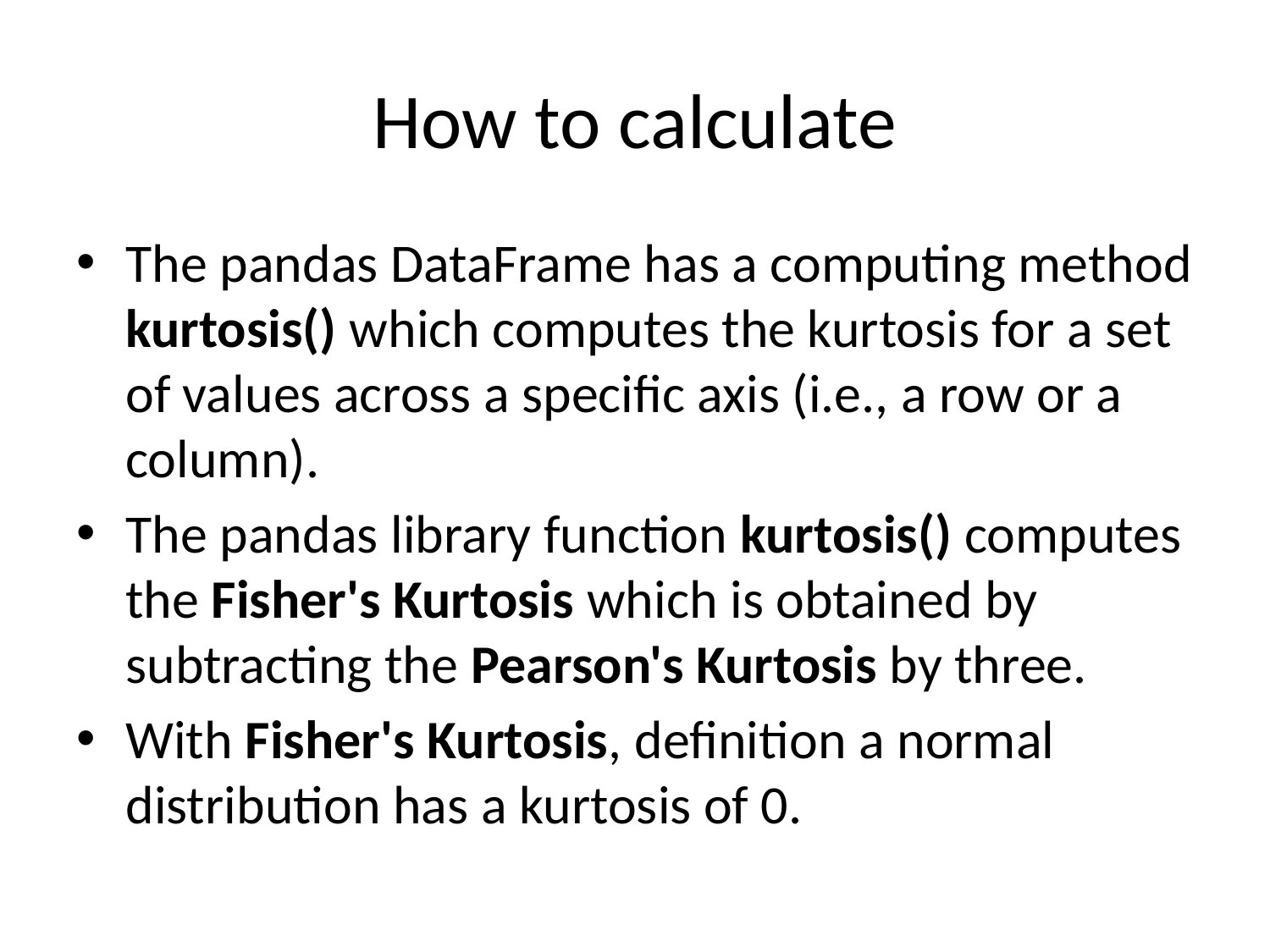

# How to calculate
The pandas DataFrame has a computing method kurtosis() which computes the kurtosis for a set of values across a specific axis (i.e., a row or a column).
The pandas library function kurtosis() computes the Fisher's Kurtosis which is obtained by subtracting the Pearson's Kurtosis by three.
With Fisher's Kurtosis, definition a normal distribution has a kurtosis of 0.